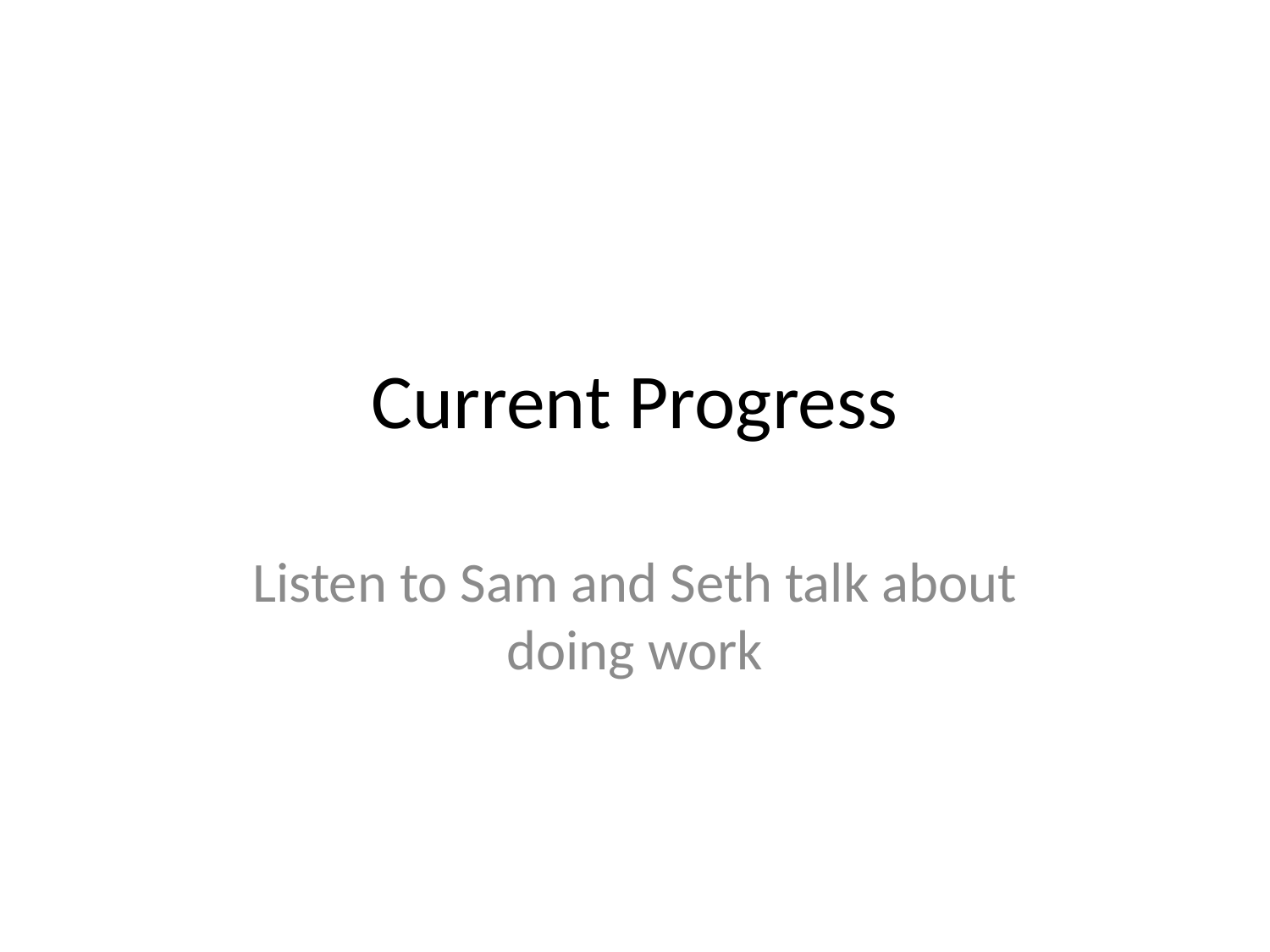

# Current Progress
Listen to Sam and Seth talk about doing work